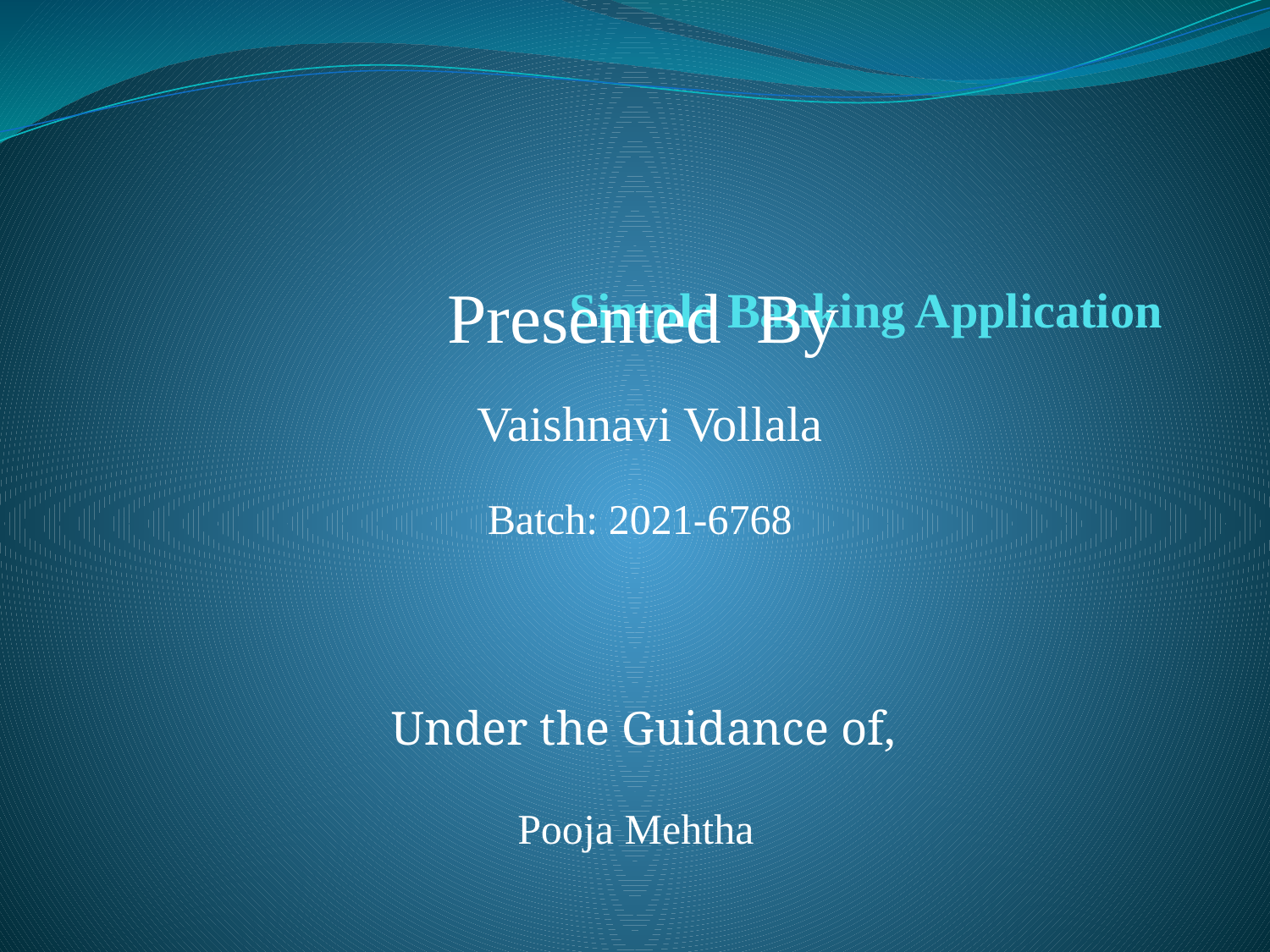

# Simple Banking Application
Presented  By
Vaishnavi Vollala

Under the Guidance of,

Batch: 2021-6768
Pooja Mehtha